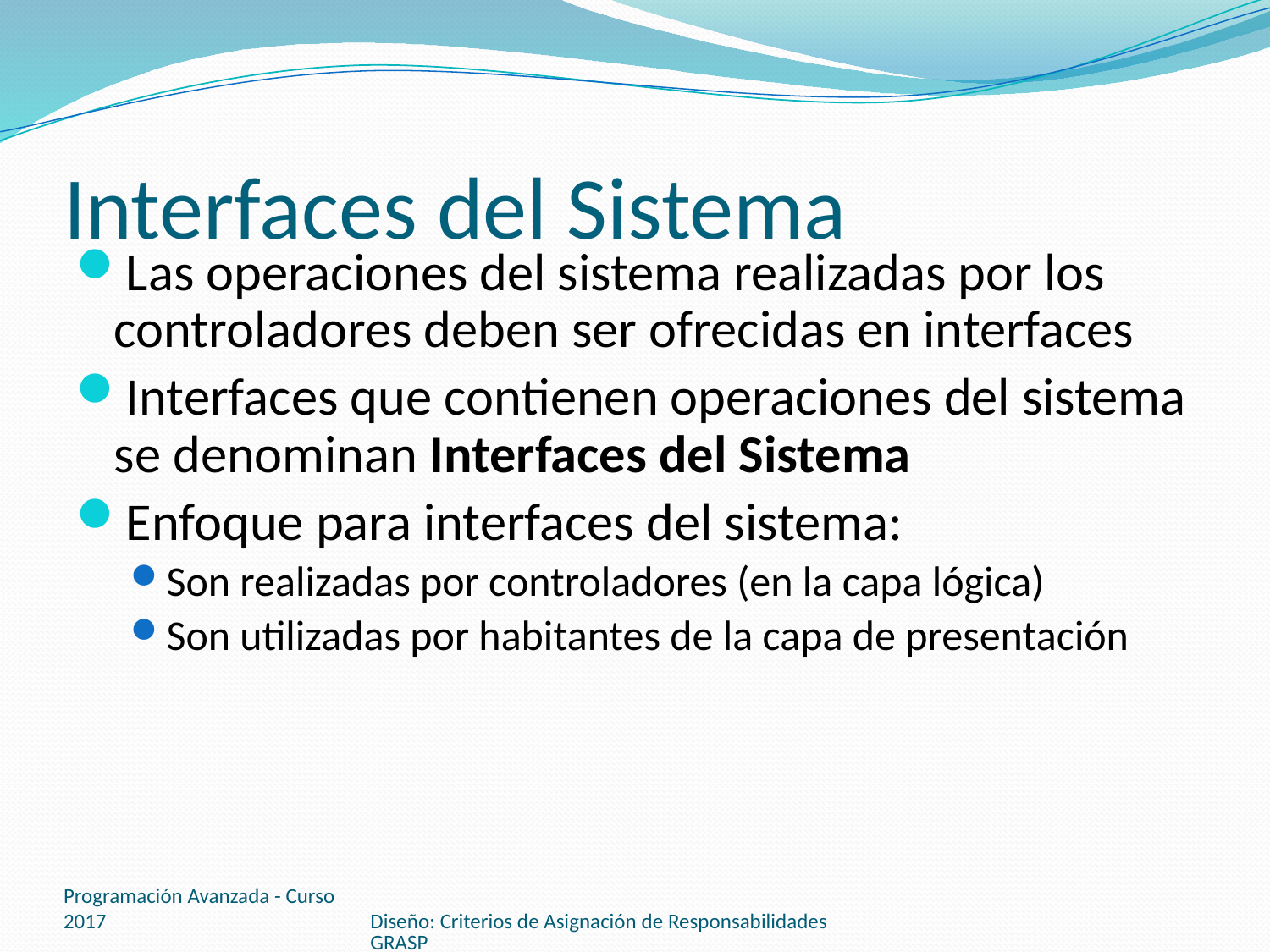

# Interfaces del Sistema
Las operaciones del sistema realizadas por los controladores deben ser ofrecidas en interfaces
Interfaces que contienen operaciones del sistema se denominan Interfaces del Sistema
Enfoque para interfaces del sistema:
Son realizadas por controladores (en la capa lógica)
Son utilizadas por habitantes de la capa de presentación
Programación Avanzada - Curso 2017
Diseño: Criterios de Asignación de Responsabilidades GRASP